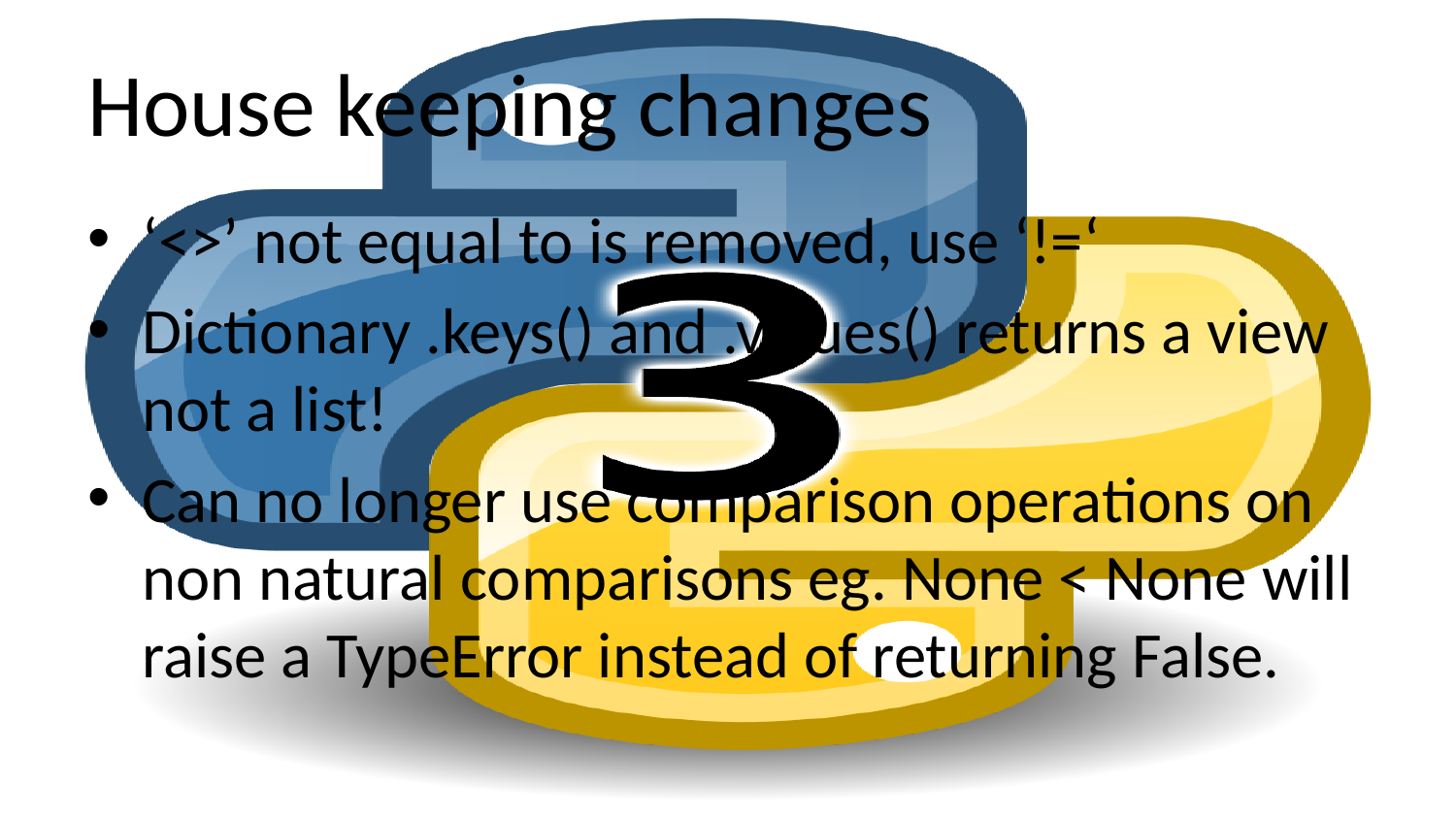

# House keeping changes
‘<>’ not equal to is removed, use ‘!=‘
Dictionary .keys() and .values() returns a view not a list!
Can no longer use comparison operations on non natural comparisons eg. None < None will raise a TypeError instead of returning False.